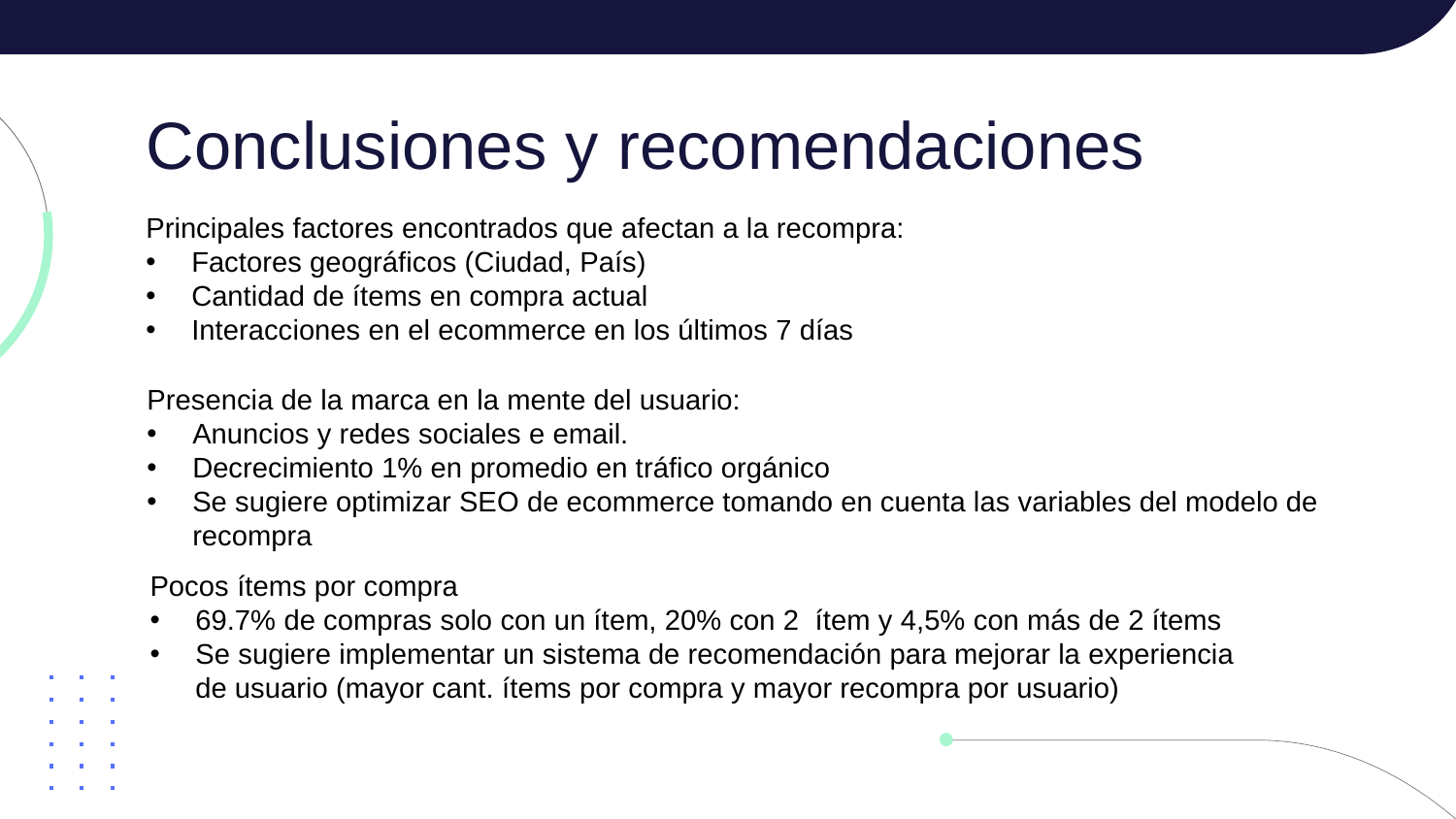

# Conclusiones y recomendaciones
Principales factores encontrados que afectan a la recompra:
Factores geográficos (Ciudad, País)
Cantidad de ítems en compra actual
Interacciones en el ecommerce en los últimos 7 días
Presencia de la marca en la mente del usuario:
Anuncios y redes sociales e email.
Decrecimiento 1% en promedio en tráfico orgánico
Se sugiere optimizar SEO de ecommerce tomando en cuenta las variables del modelo de recompra
Pocos ítems por compra
69.7% de compras solo con un ítem, 20% con 2  ítem y 4,5% con más de 2 ítems
Se sugiere implementar un sistema de recomendación para mejorar la experiencia de usuario (mayor cant. ítems por compra y mayor recompra por usuario)